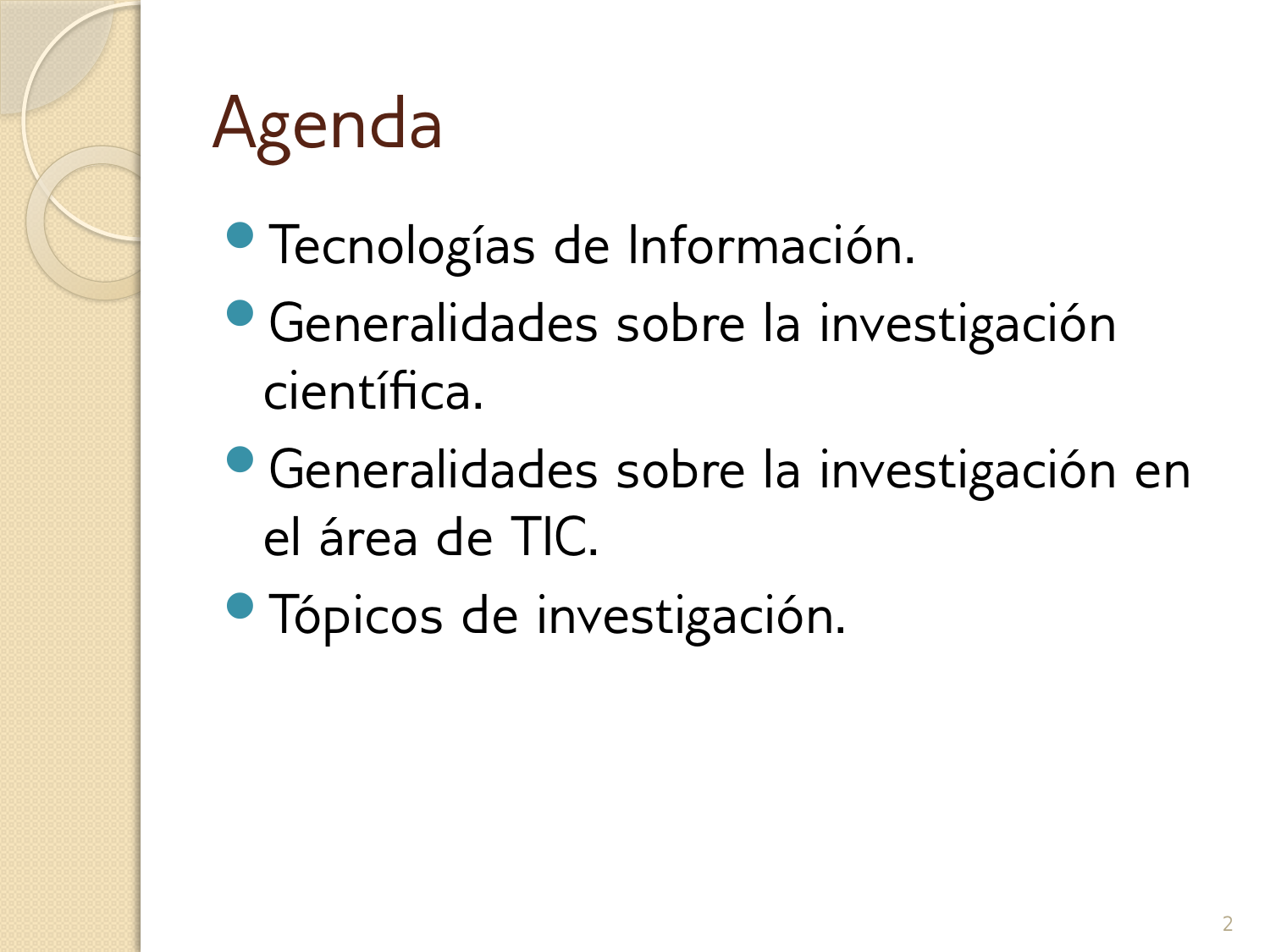

# Agenda
Tecnologías de Información.
Generalidades sobre la investigación científica.
Generalidades sobre la investigación en el área de TIC.
Tópicos de investigación.
2